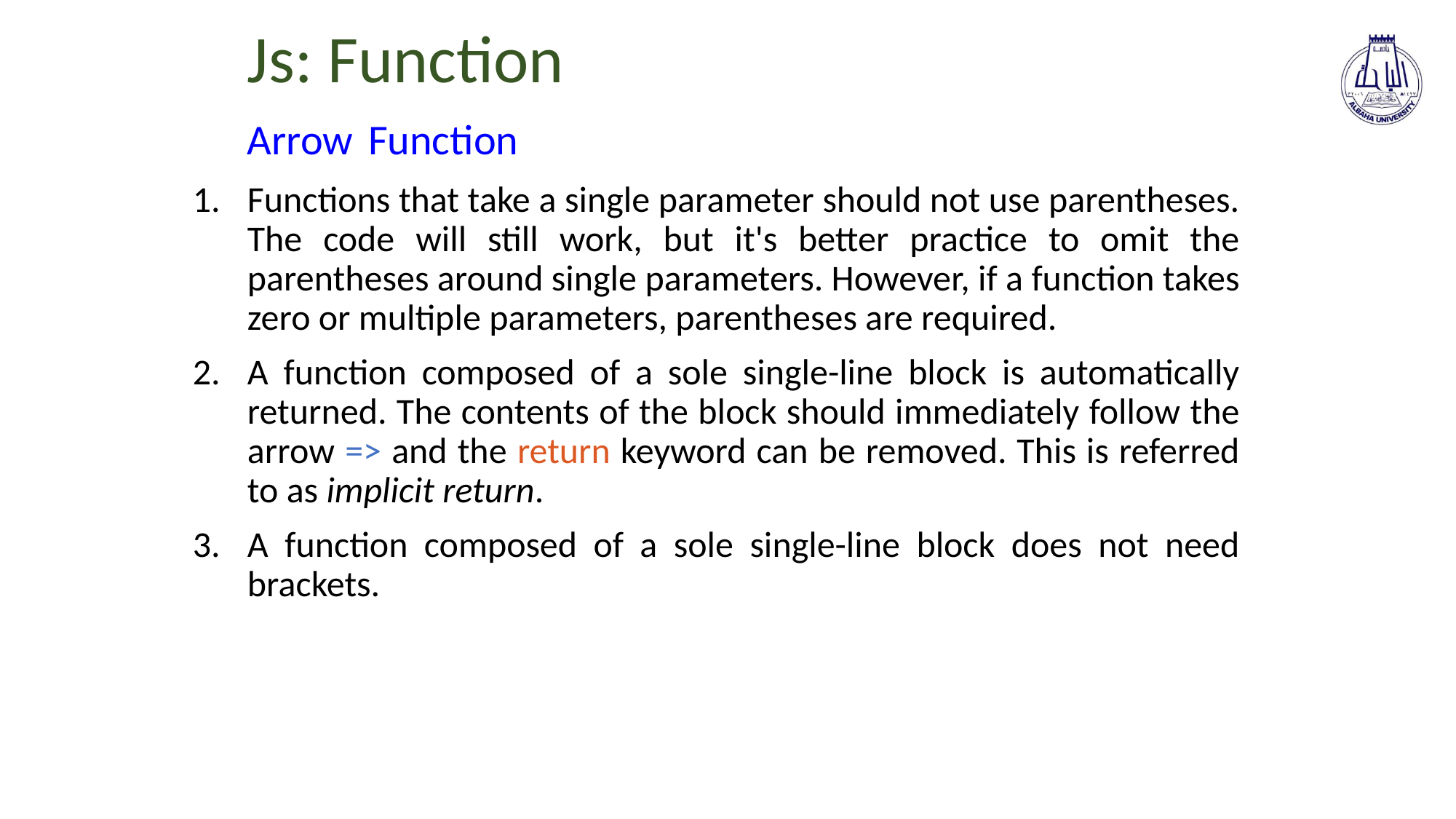

# Js: Function Arrow Function
Functions that take a single parameter should not use parentheses. The code will still work, but it's better practice to omit the parentheses around single parameters. However, if a function takes zero or multiple parameters, parentheses are required.
A function composed of a sole single-line block is automatically returned. The contents of the block should immediately follow the arrow => and the return keyword can be removed. This is referred to as implicit return.
A function composed of a sole single-line block does not need brackets.